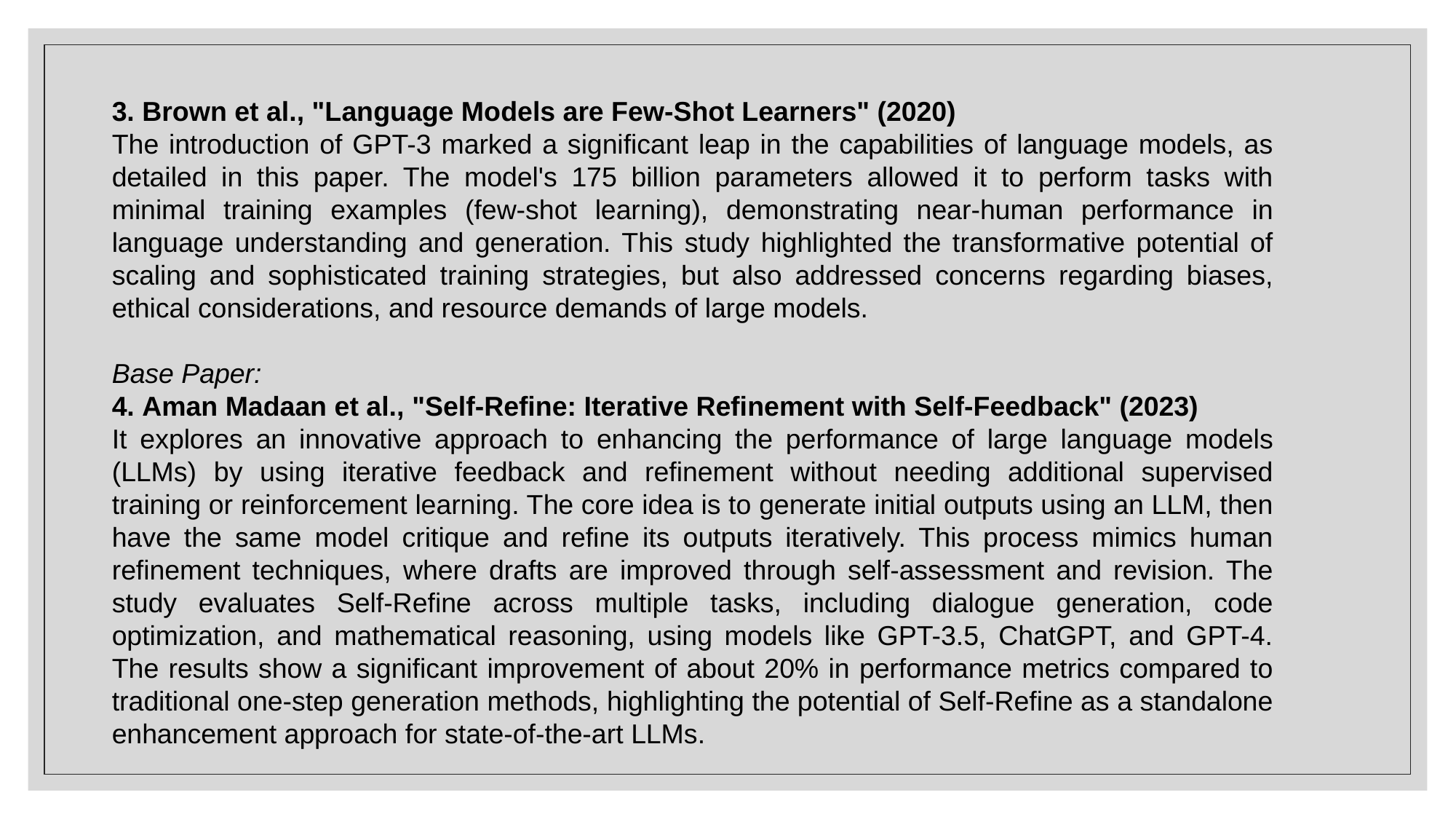

3. Brown et al., "Language Models are Few-Shot Learners" (2020)
The introduction of GPT-3 marked a significant leap in the capabilities of language models, as detailed in this paper. The model's 175 billion parameters allowed it to perform tasks with minimal training examples (few-shot learning), demonstrating near-human performance in language understanding and generation. This study highlighted the transformative potential of scaling and sophisticated training strategies, but also addressed concerns regarding biases, ethical considerations, and resource demands of large models.

Base Paper:
4. Aman Madaan et al., "Self-Refine: Iterative Refinement with Self-Feedback" (2023)
It explores an innovative approach to enhancing the performance of large language models (LLMs) by using iterative feedback and refinement without needing additional supervised training or reinforcement learning. The core idea is to generate initial outputs using an LLM, then have the same model critique and refine its outputs iteratively. This process mimics human refinement techniques, where drafts are improved through self-assessment and revision. The study evaluates Self-Refine across multiple tasks, including dialogue generation, code optimization, and mathematical reasoning, using models like GPT-3.5, ChatGPT, and GPT-4. The results show a significant improvement of about 20% in performance metrics compared to traditional one-step generation methods, highlighting the potential of Self-Refine as a standalone enhancement approach for state-of-the-art LLMs​.